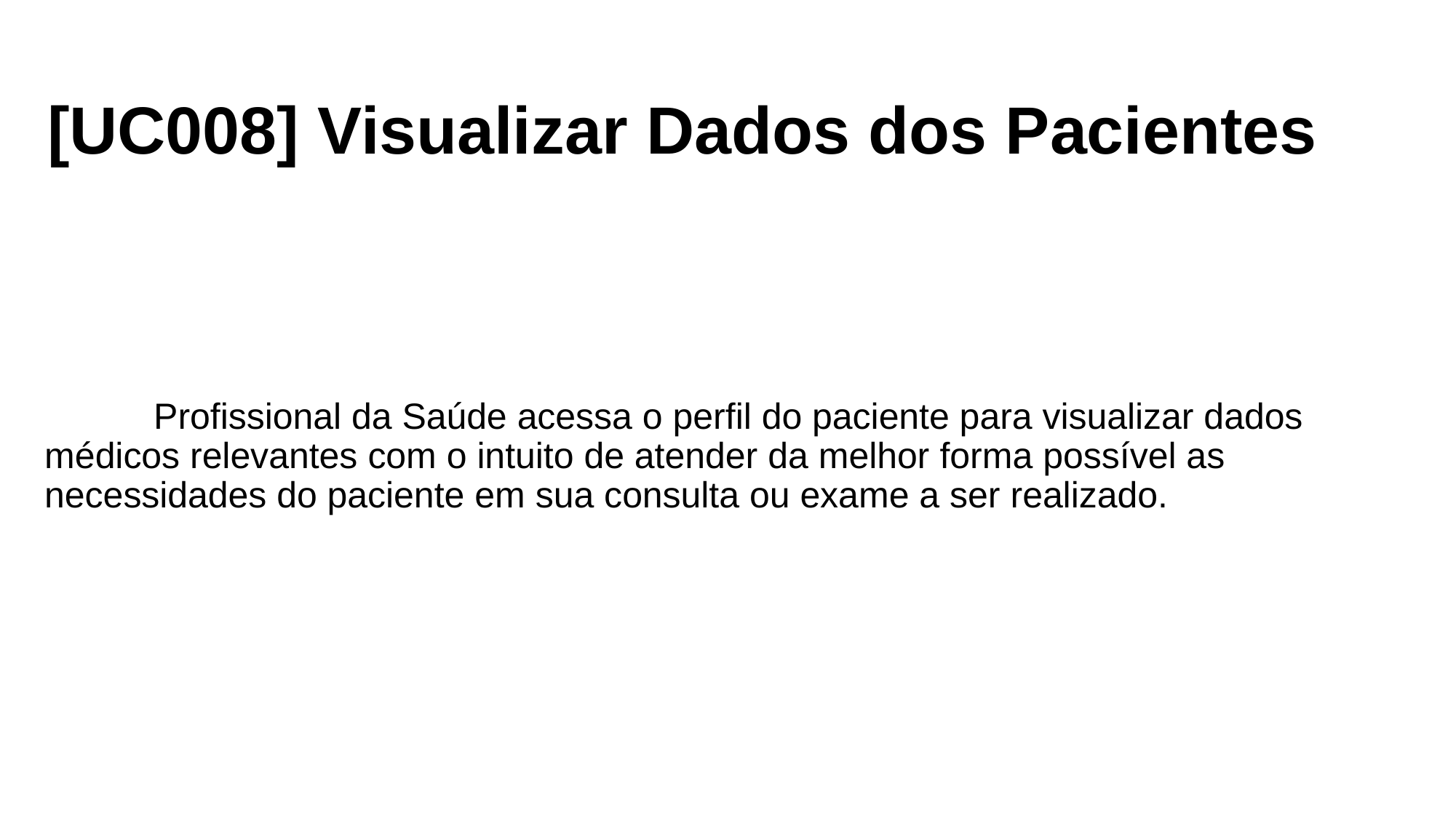

# [UC008] Visualizar Dados dos Pacientes

	Profissional da Saúde acessa o perfil do paciente para visualizar dados médicos relevantes com o intuito de atender da melhor forma possível as necessidades do paciente em sua consulta ou exame a ser realizado.